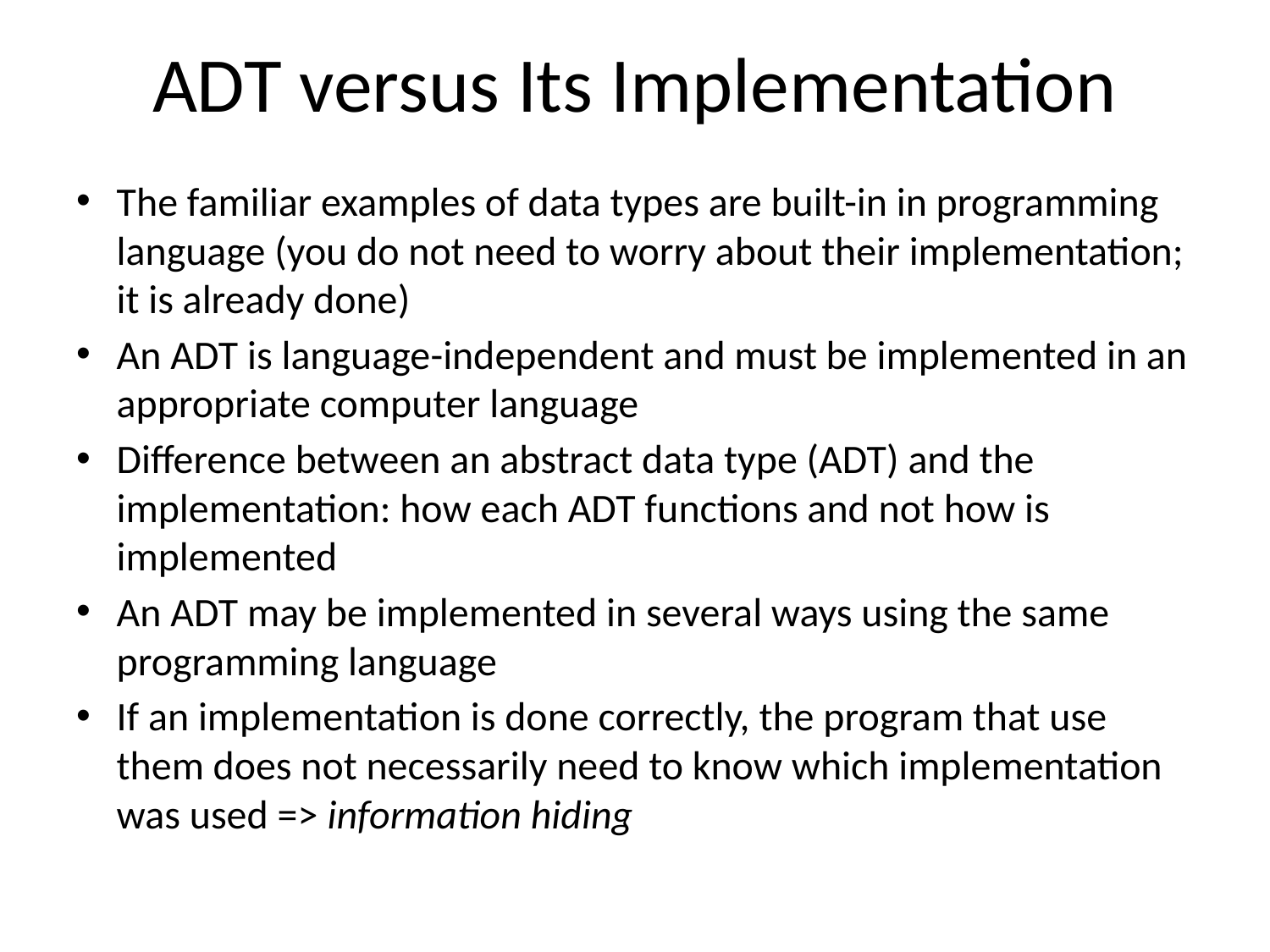

# ADT versus Its Implementation
The familiar examples of data types are built-in in programming language (you do not need to worry about their implementation; it is already done)
An ADT is language-independent and must be implemented in an appropriate computer language
Difference between an abstract data type (ADT) and the implementation: how each ADT functions and not how is implemented
An ADT may be implemented in several ways using the same programming language
If an implementation is done correctly, the program that use them does not necessarily need to know which implementation was used => information hiding